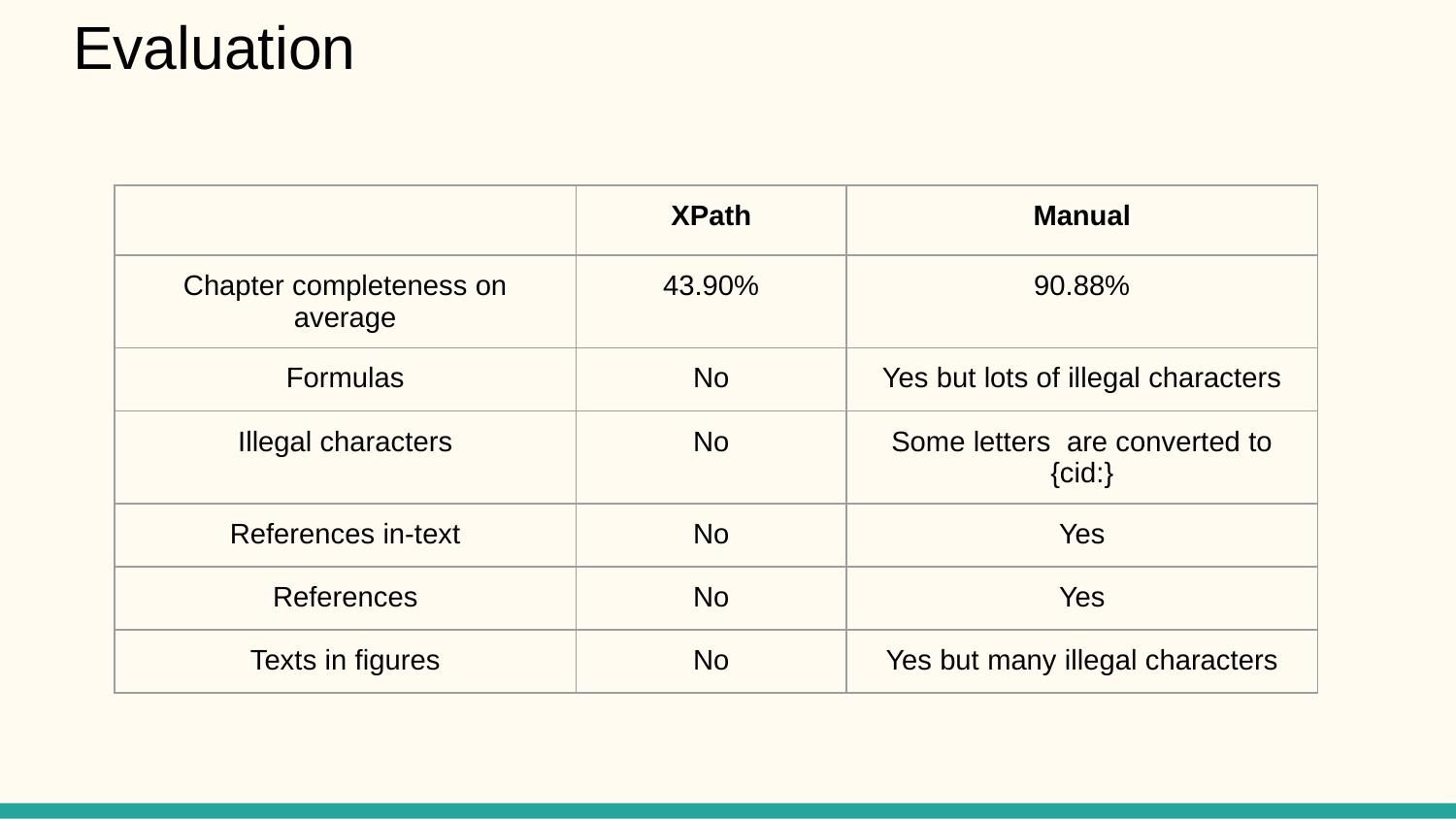

# Evaluation
|  | XPath | Manual |
| --- | --- | --- |
| Chapter completeness on average | 43.90% | 90.88% |
| Formulas | No | Yes but lots of illegal characters |
| Illegal characters | No | Some letters are converted to {cid:} |
| References in-text | No | Yes |
| References | No | Yes |
| Texts in figures | No | Yes but many illegal characters |